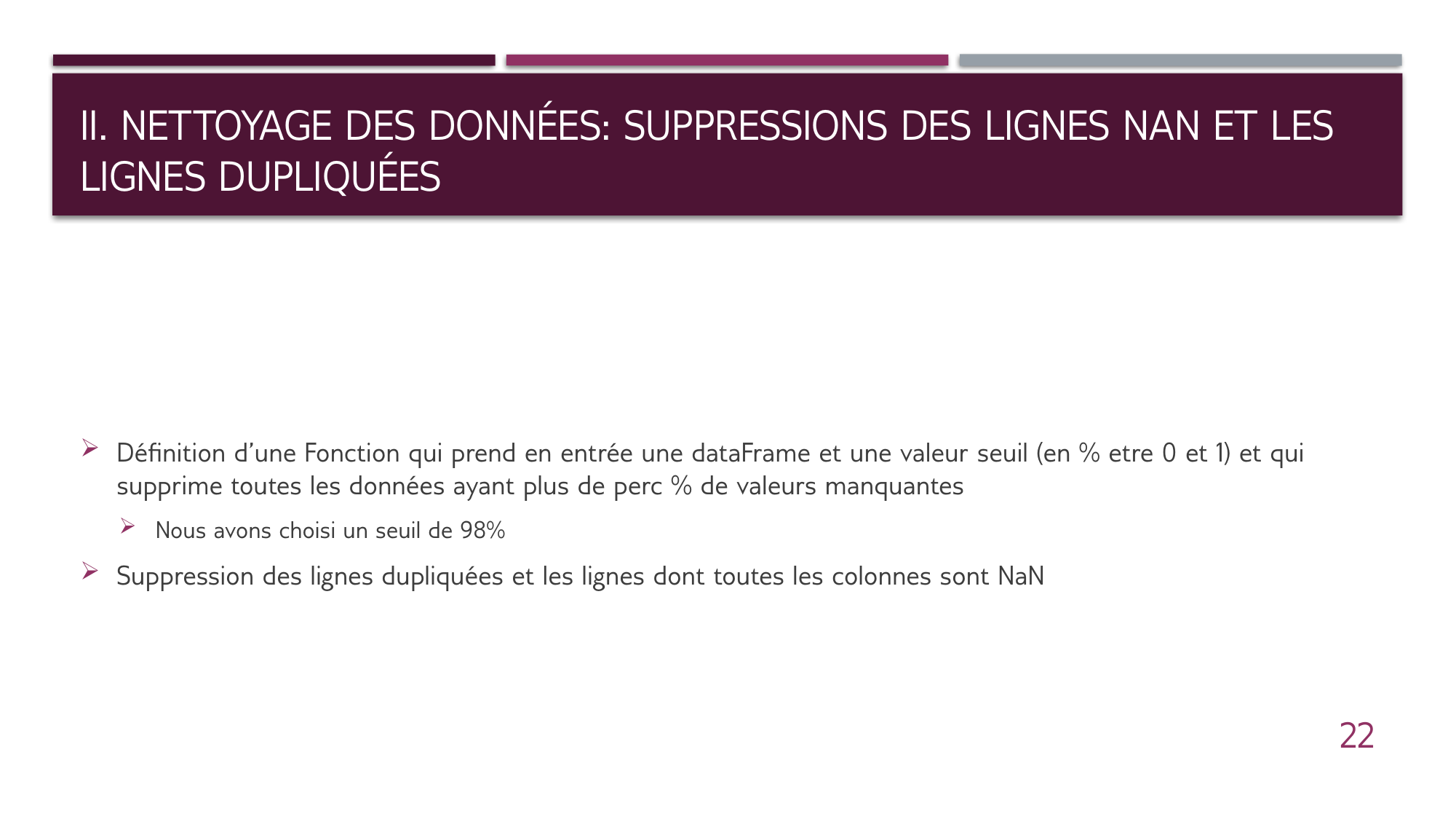

# II. Nettoyage des données: suppressions des lignes NAN et les lignes dupliquées
Définition d’une Fonction qui prend en entrée une dataFrame et une valeur seuil (en % etre 0 et 1) et qui supprime toutes les données ayant plus de perc % de valeurs manquantes
Nous avons choisi un seuil de 98%
Suppression des lignes dupliquées et les lignes dont toutes les colonnes sont NaN
22